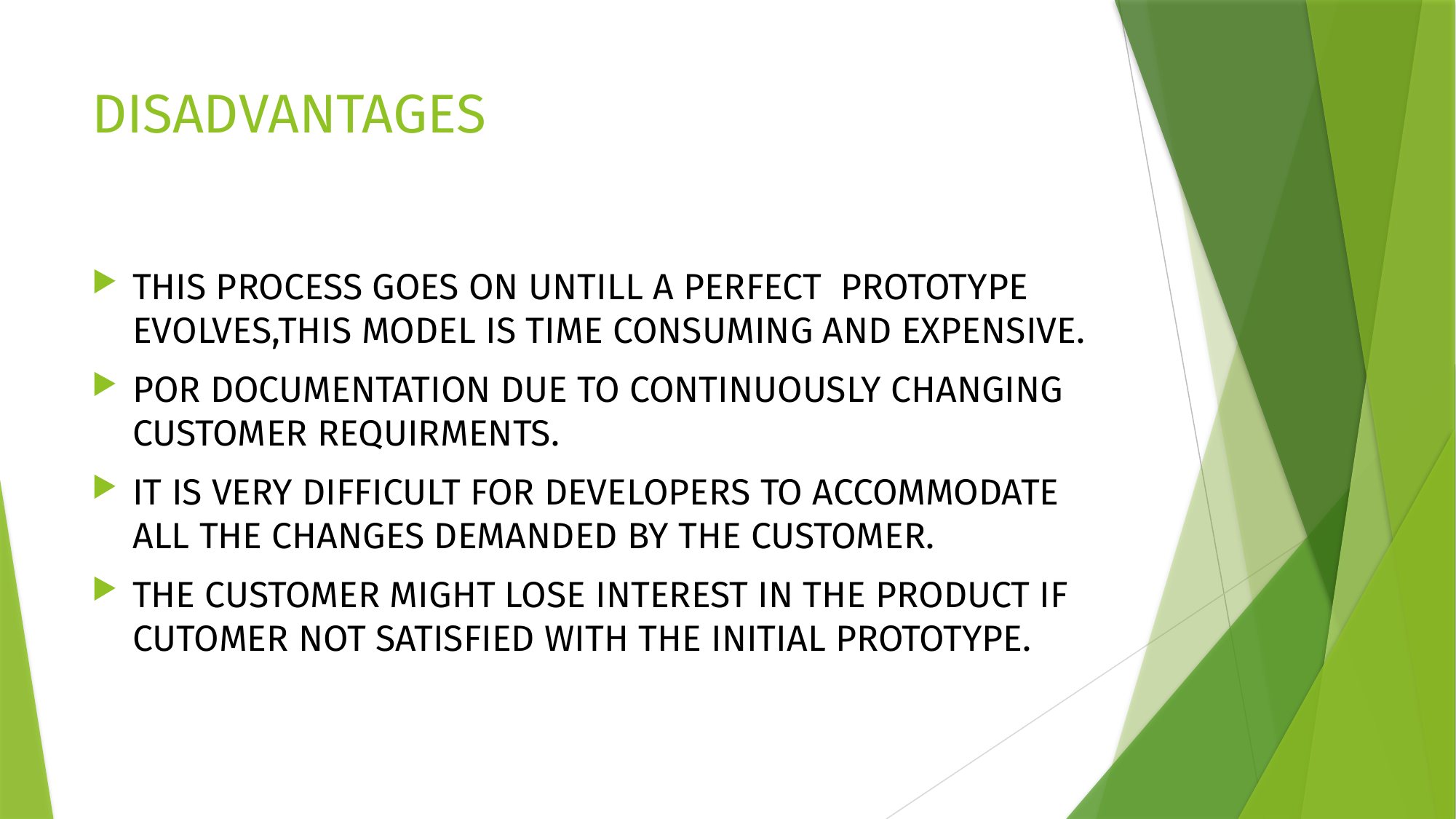

# DISADVANTAGES
THIS PROCESS GOES ON UNTILL A PERFECT  PROTOTYPE EVOLVES,THIS MODEL IS TIME CONSUMING AND EXPENSIVE.
POR DOCUMENTATION DUE TO CONTINUOUSLY CHANGING CUSTOMER REQUIRMENTS.
IT IS VERY DIFFICULT FOR DEVELOPERS TO ACCOMMODATE ALL THE CHANGES DEMANDED BY THE CUSTOMER.
THE CUSTOMER MIGHT LOSE INTEREST IN THE PRODUCT IF CUTOMER NOT SATISFIED WITH THE INITIAL PROTOTYPE.